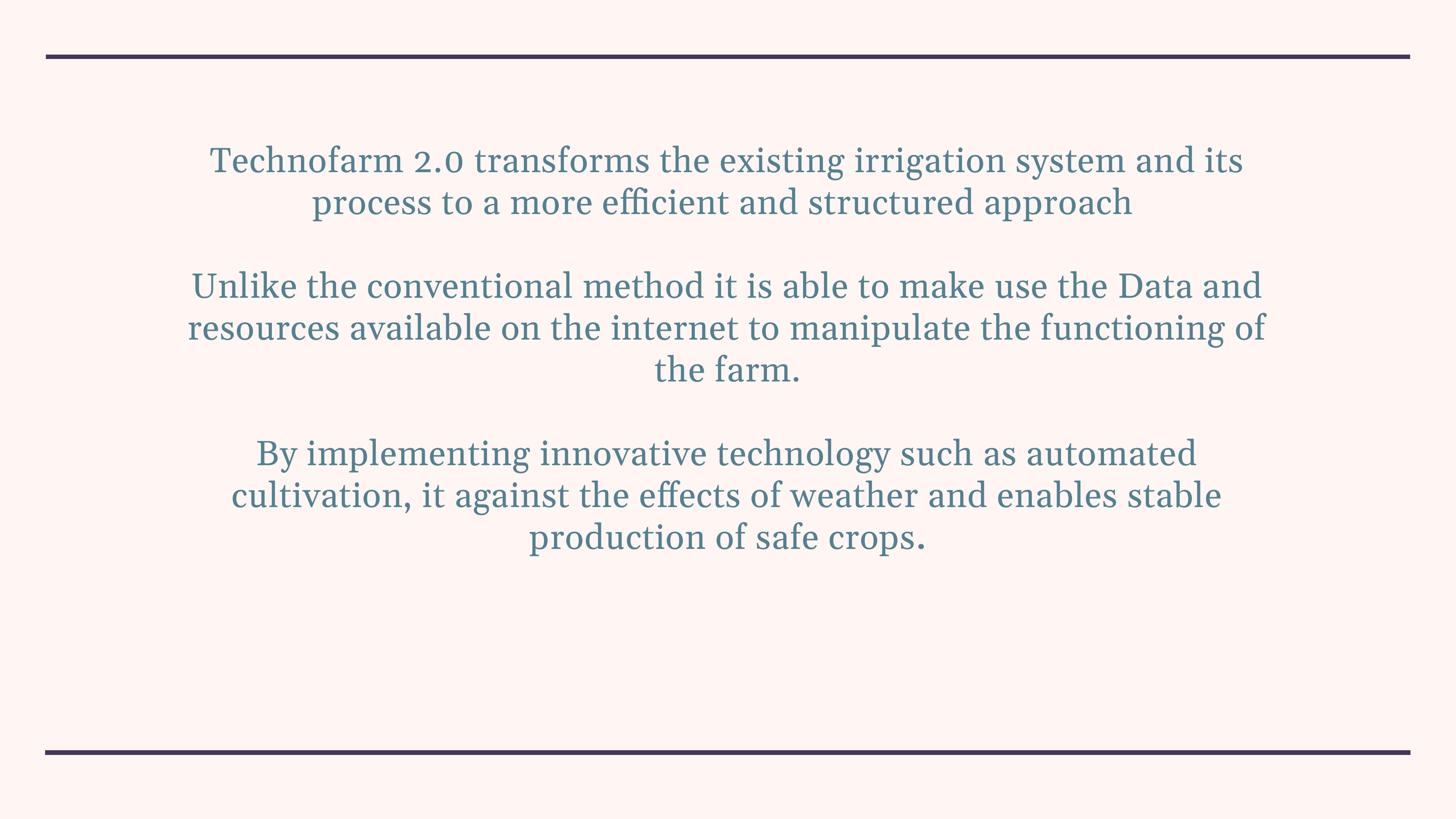

Technofarm 2.0 transforms the existing irrigation system and its process to a more efficient and structured approach

Unlike the conventional method it is able to make use the Data and resources available on the internet to manipulate the functioning of the farm.

By implementing innovative technology such as automated cultivation, it against the effects of weather and enables stable production of safe crops.